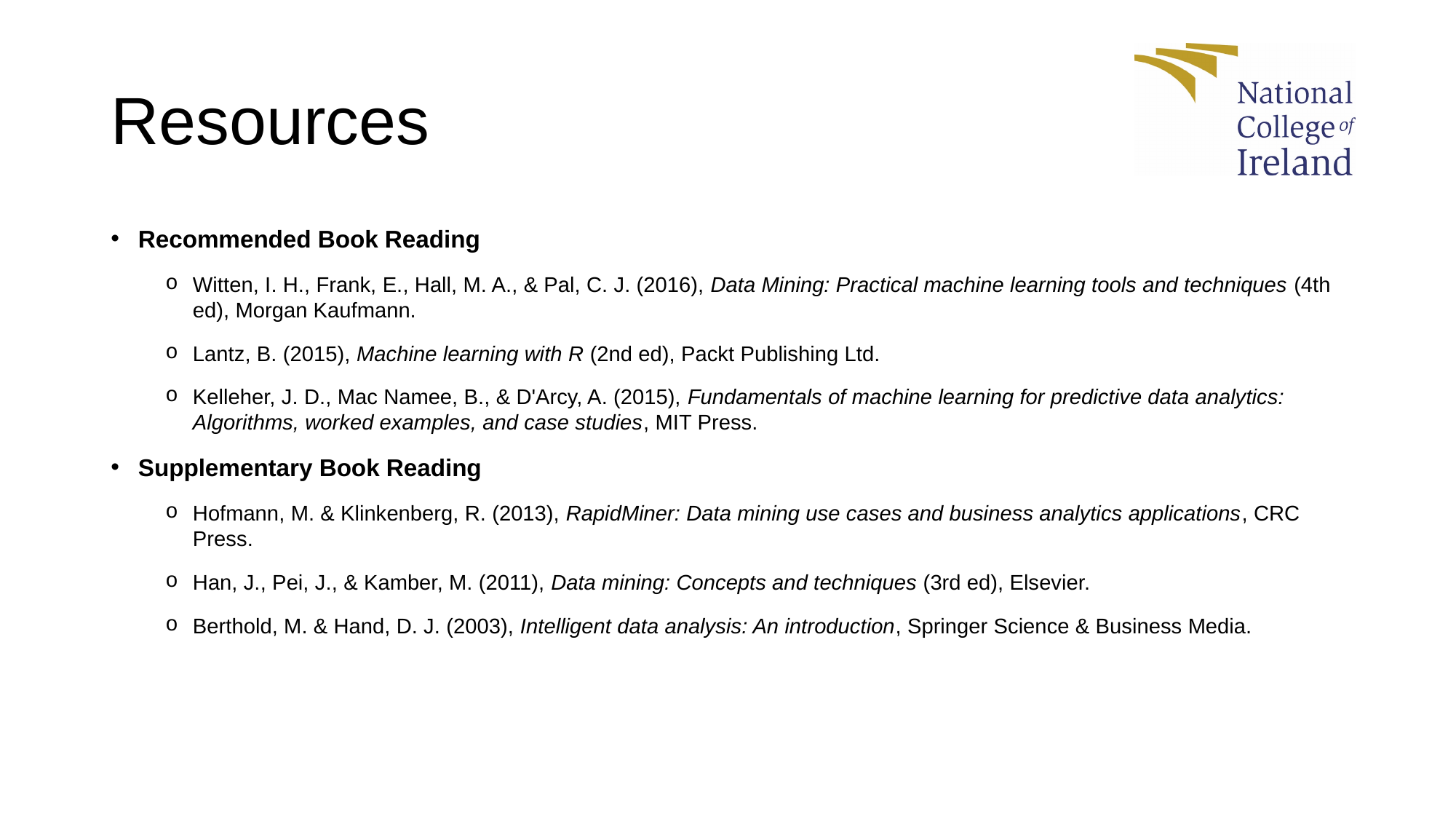

# Resources
Recommended Book Reading
Witten, I. H., Frank, E., Hall, M. A., & Pal, C. J. (2016), Data Mining: Practical machine learning tools and techniques (4th ed), Morgan Kaufmann.
Lantz, B. (2015), Machine learning with R (2nd ed), Packt Publishing Ltd.
Kelleher, J. D., Mac Namee, B., & D'Arcy, A. (2015), Fundamentals of machine learning for predictive data analytics: Algorithms, worked examples, and case studies, MIT Press.
Supplementary Book Reading
Hofmann, M. & Klinkenberg, R. (2013), RapidMiner: Data mining use cases and business analytics applications, CRC Press.
Han, J., Pei, J., & Kamber, M. (2011), Data mining: Concepts and techniques (3rd ed), Elsevier.
Berthold, M. & Hand, D. J. (2003), Intelligent data analysis: An introduction, Springer Science & Business Media.